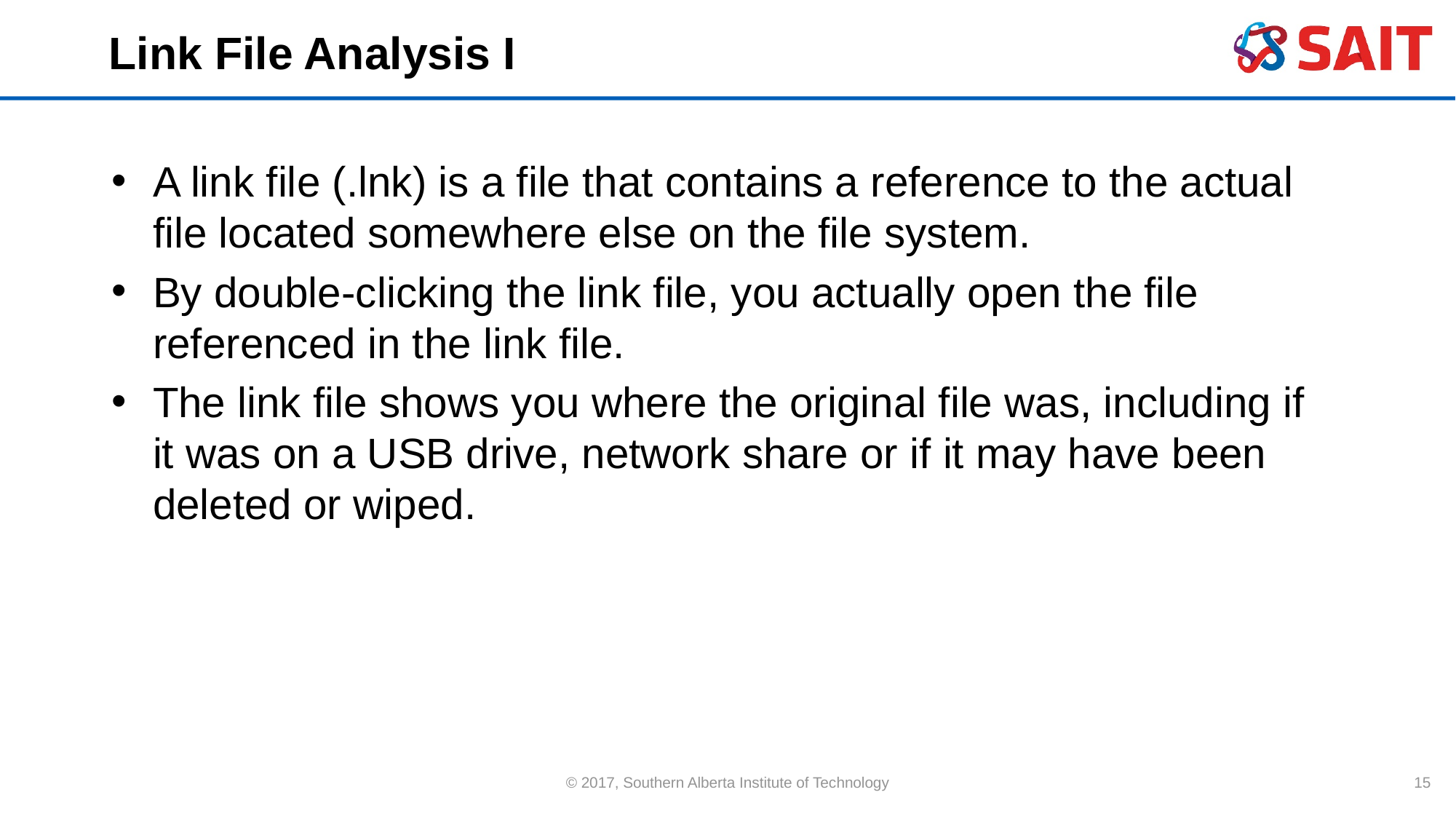

# Link File Analysis I
A link file (.lnk) is a file that contains a reference to the actual file located somewhere else on the file system.
By double-clicking the link file, you actually open the file referenced in the link file.
The link file shows you where the original file was, including if it was on a USB drive, network share or if it may have been deleted or wiped.